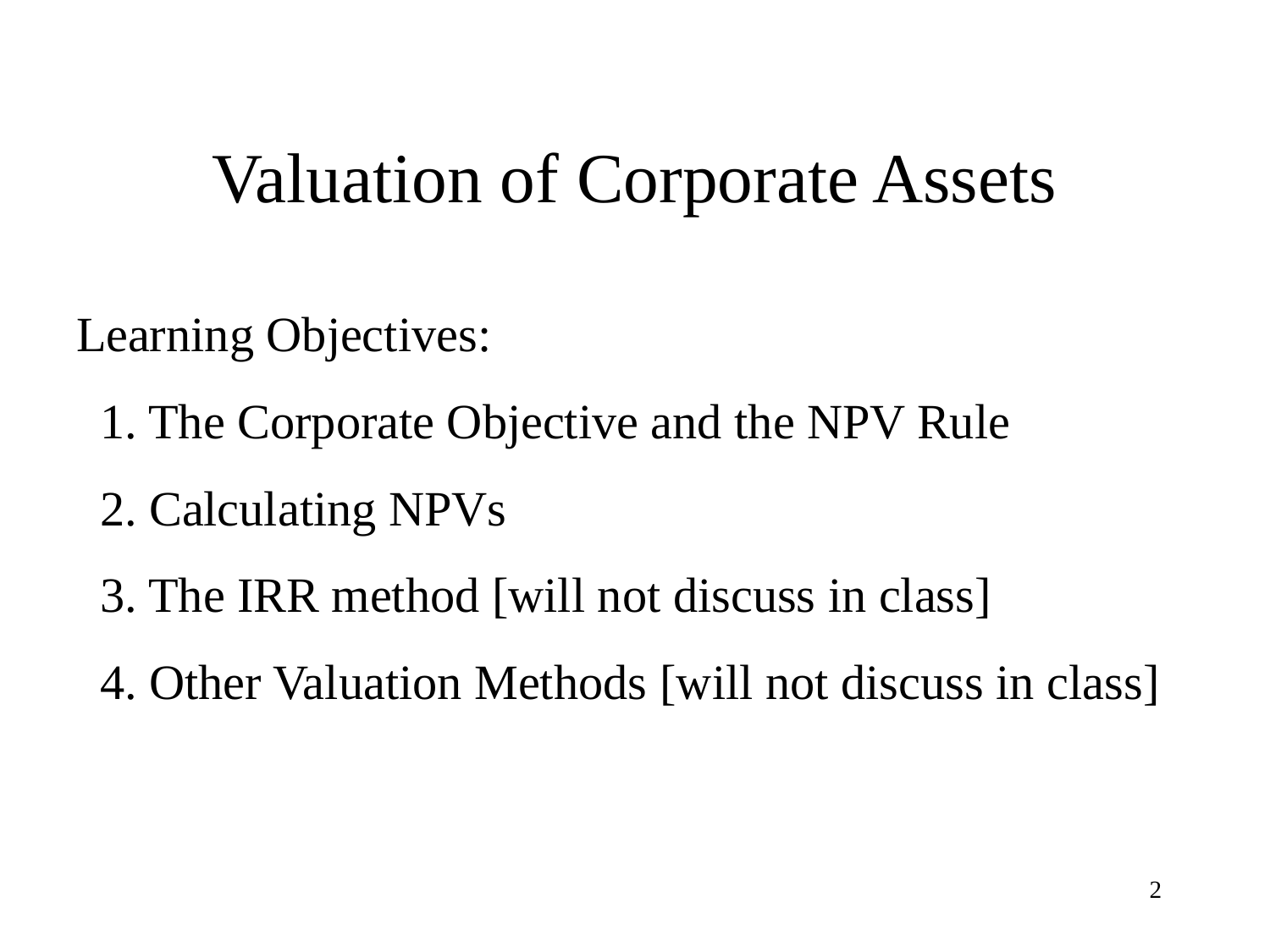

# Valuation of Corporate Assets
Learning Objectives:
1. The Corporate Objective and the NPV Rule
2. Calculating NPVs
3. The IRR method [will not discuss in class]
4. Other Valuation Methods [will not discuss in class]
2